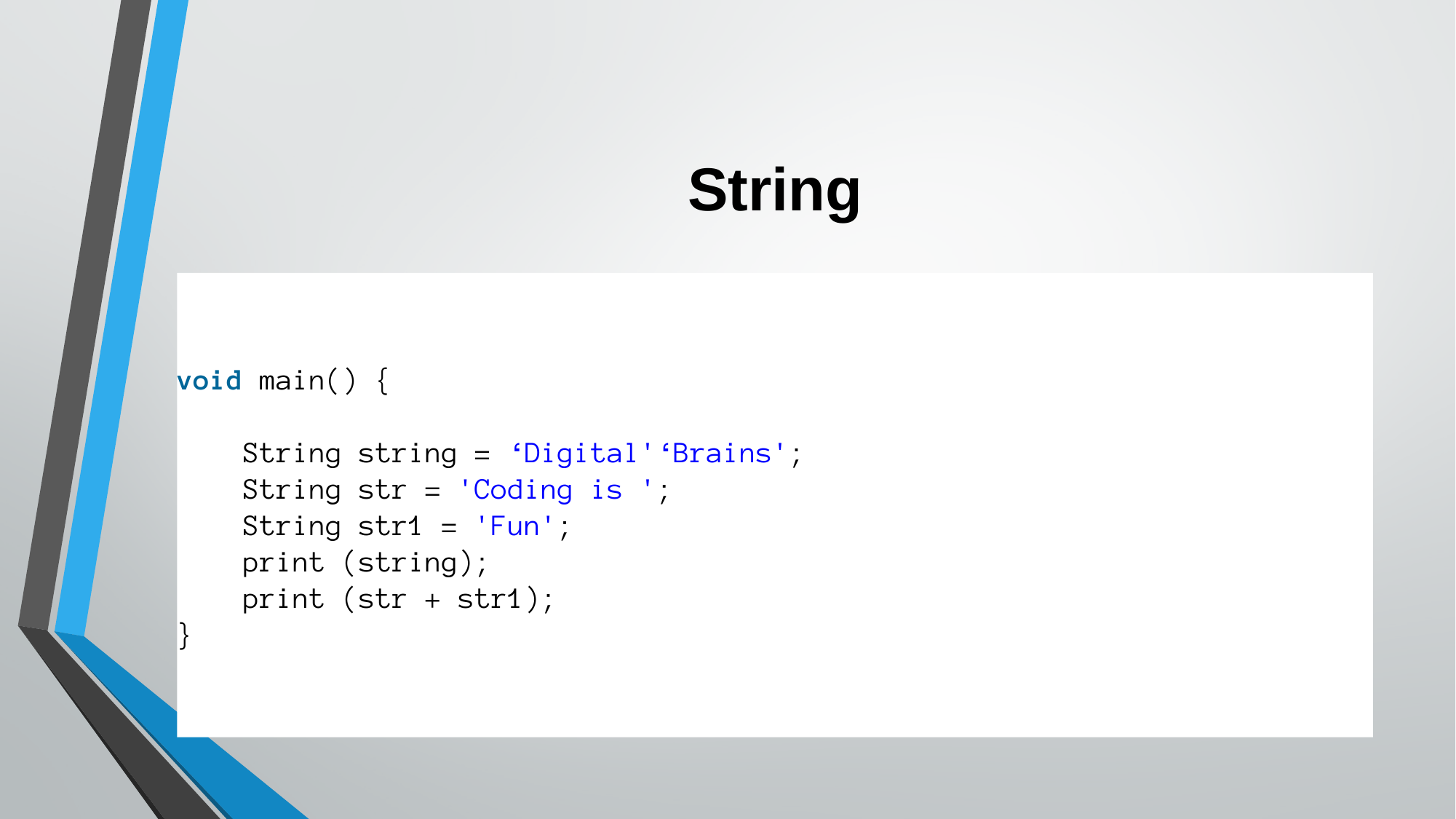

# String
void main() {

    String string = ‘Digital'‘Brains';
    String str = 'Coding is ';
    String str1 = 'Fun';
    print (string);
    print (str + str1);
}